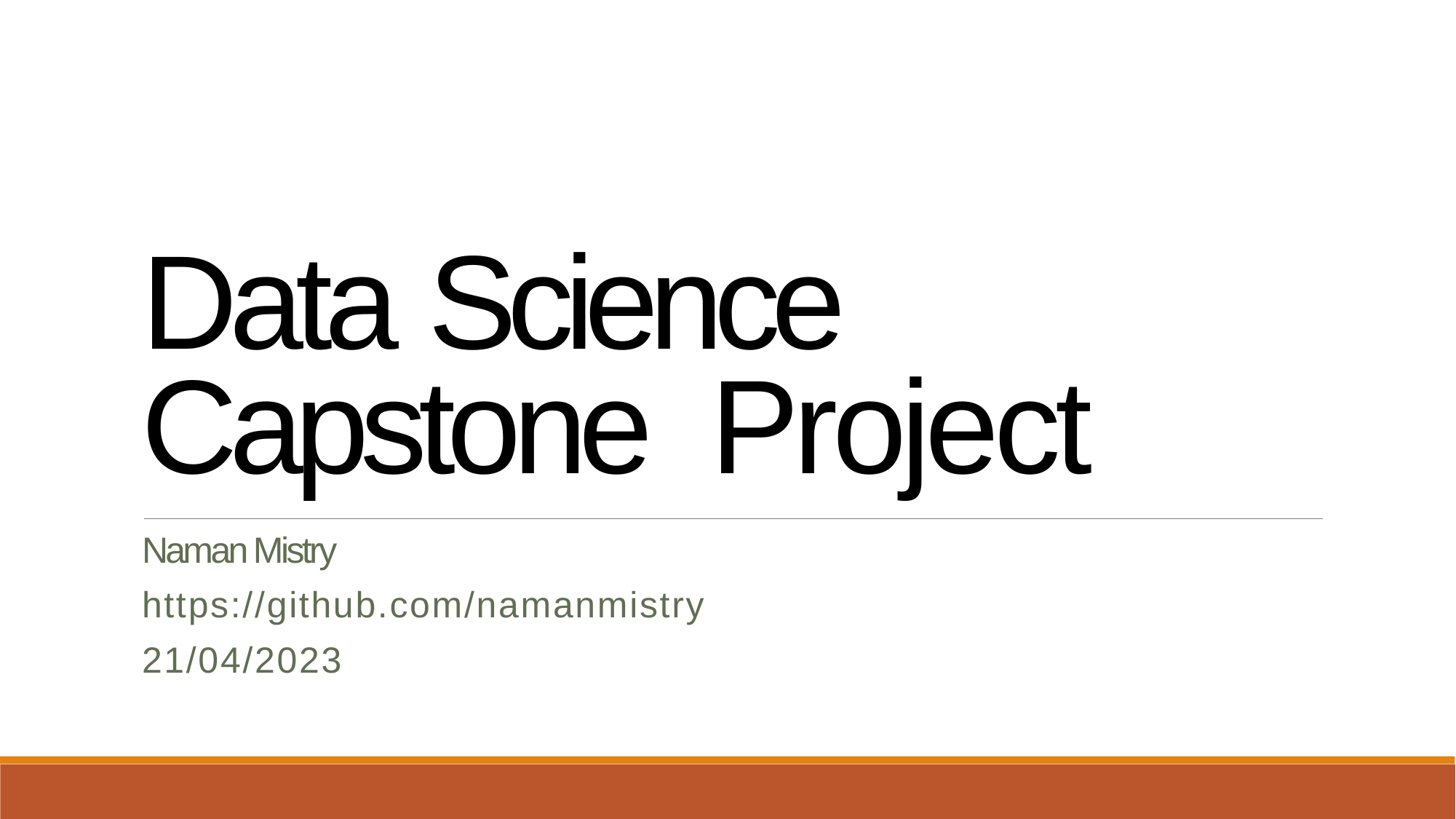

Data Science Capstone  Project
Naman Mistry
https://github.com/namanmistry
21/04/2023